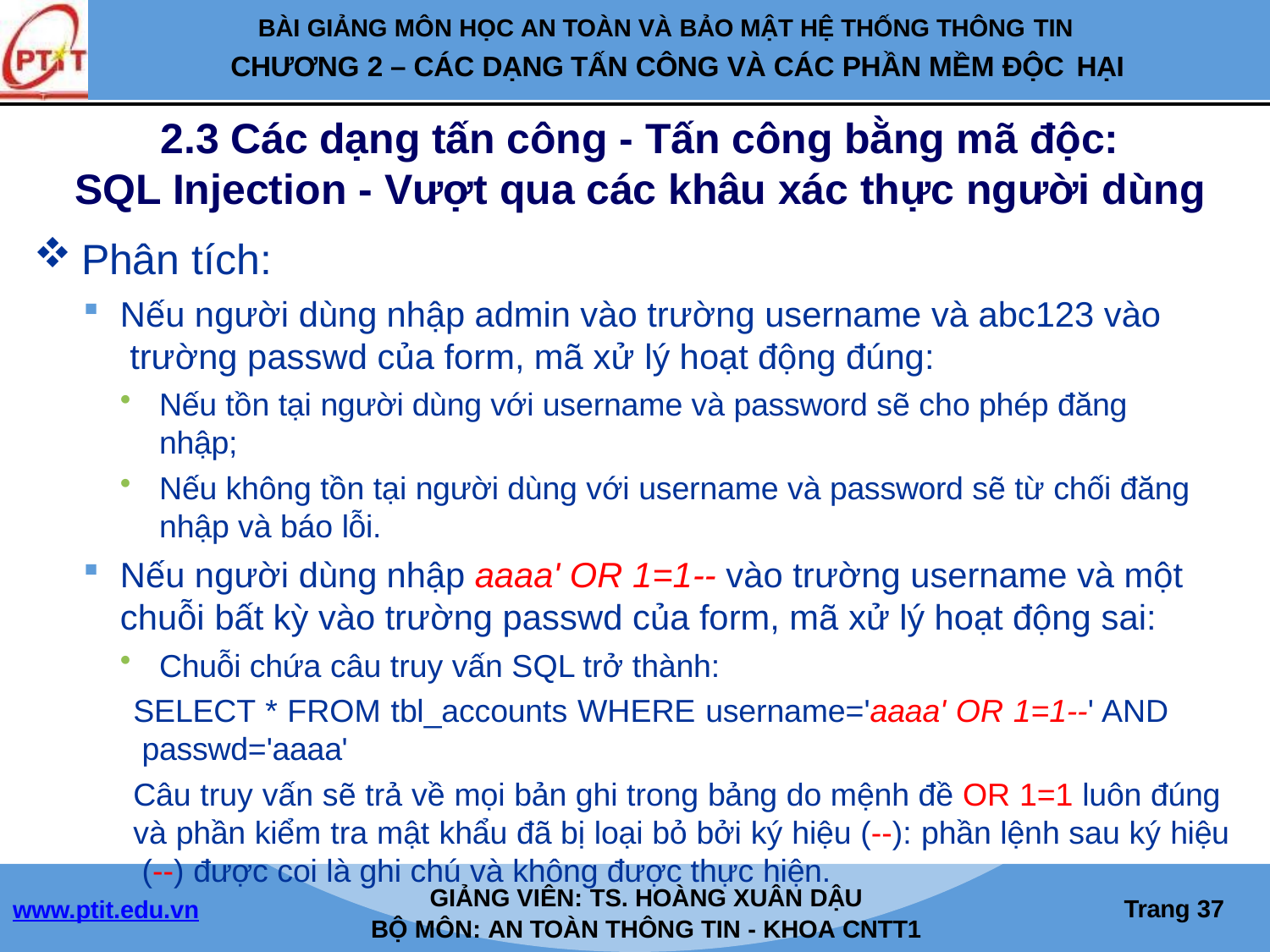

BÀI GIẢNG MÔN HỌC AN TOÀN VÀ BẢO MẬT HỆ THỐNG THÔNG TIN
CHƯƠNG 2 – CÁC DẠNG TẤN CÔNG VÀ CÁC PHẦN MỀM ĐỘC HẠI
2.3 Các dạng tấn công - Tấn công bằng mã độc:
SQL Injection - Vượt qua các khâu xác thực người dùng
Phân tích:
Nếu người dùng nhập admin vào trường username và abc123 vào  trường passwd của form, mã xử lý hoạt động đúng:
Nếu tồn tại người dùng với username và password sẽ cho phép đăng nhập;
Nếu không tồn tại người dùng với username và password sẽ từ chối đăng  nhập và báo lỗi.
Nếu người dùng nhập aaaa' OR 1=1-- vào trường username và một
chuỗi bất kỳ vào trường passwd của form, mã xử lý hoạt động sai:
Chuỗi chứa câu truy vấn SQL trở thành:
SELECT * FROM tbl_accounts WHERE username='aaaa' OR 1=1--' AND  passwd='aaaa'
Câu truy vấn sẽ trả về mọi bản ghi trong bảng do mệnh đề OR 1=1 luôn đúng  và phần kiểm tra mật khẩu đã bị loại bỏ bởi ký hiệu (--): phần lệnh sau ký hiệu  (--) được coi là ghi chú và không được thực hiện.
GIẢNG VIÊN: TS. HOÀNG XUÂN DẬU
BỘ MÔN: AN TOÀN THÔNG TIN - KHOA CNTT1
Trang 37
www.ptit.edu.vn